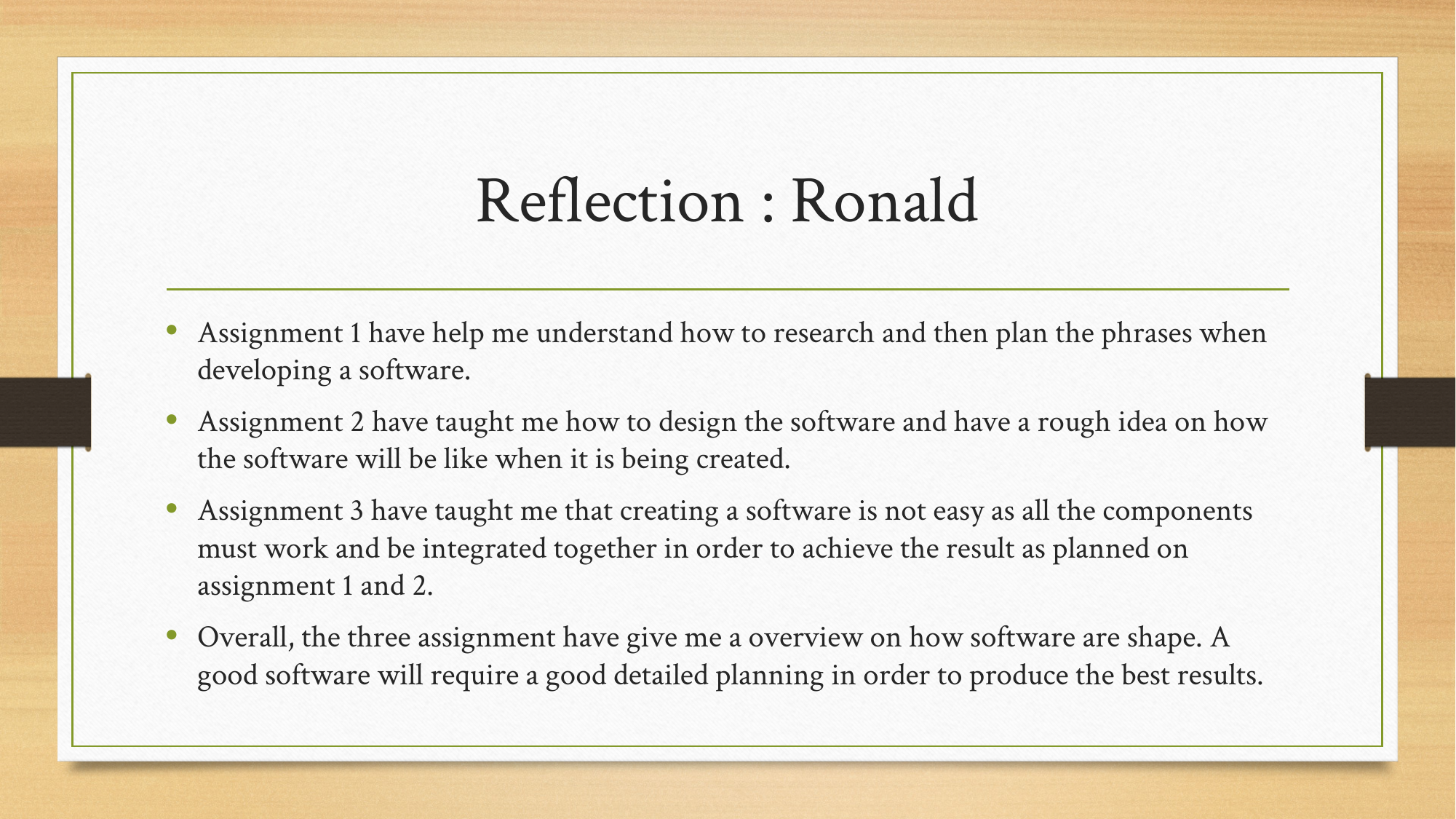

# Reflection : Ronald
Assignment 1 have help me understand how to research and then plan the phrases when developing a software.
Assignment 2 have taught me how to design the software and have a rough idea on how the software will be like when it is being created.
Assignment 3 have taught me that creating a software is not easy as all the components must work and be integrated together in order to achieve the result as planned on assignment 1 and 2.
Overall, the three assignment have give me a overview on how software are shape. A good software will require a good detailed planning in order to produce the best results.